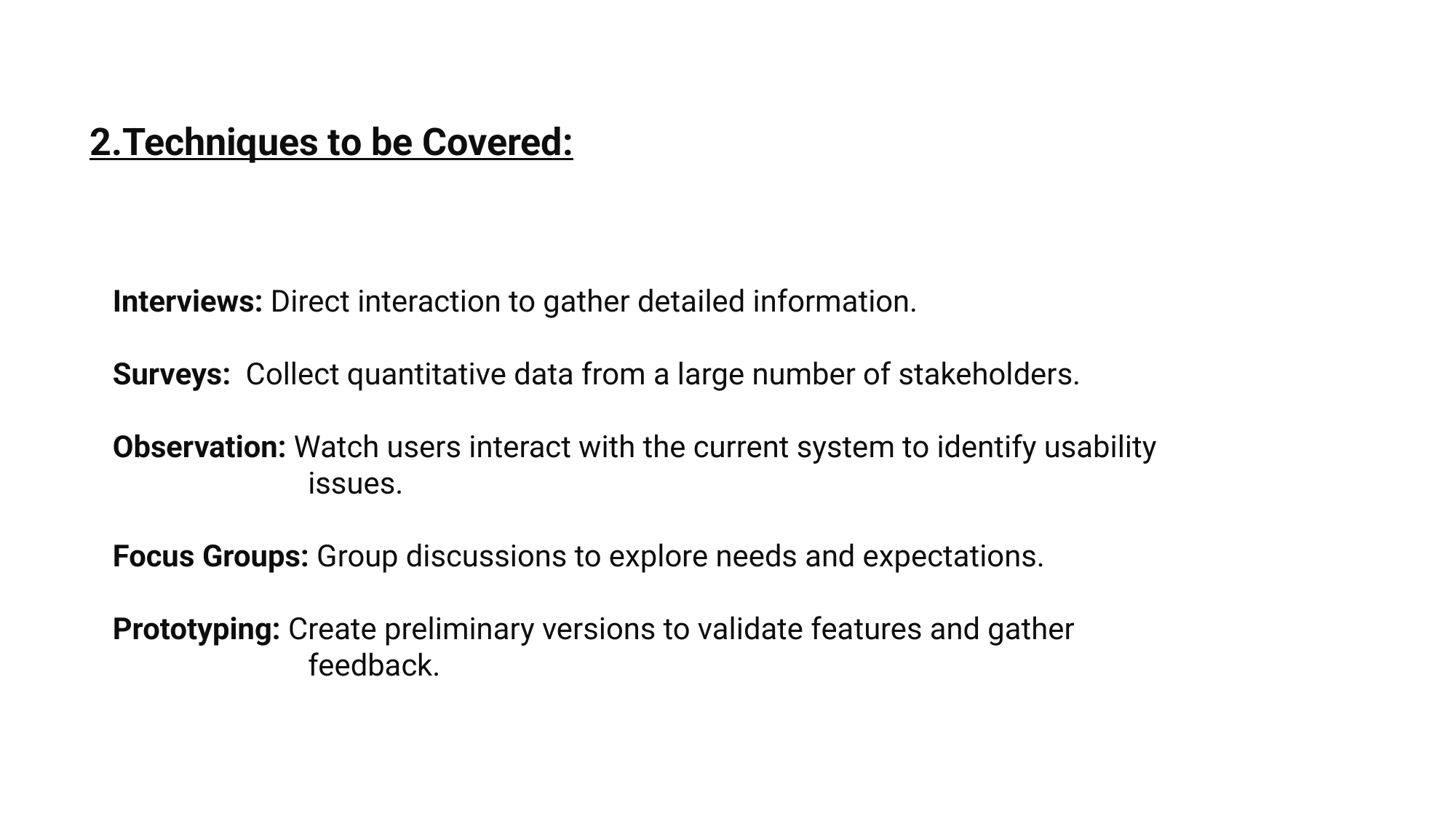

2.Techniques to be Covered:

   Interviews: Direct interaction to gather detailed information.

   Surveys:  Collect quantitative data from a large number of stakeholders.

   Observation: Watch users interact with the current system to identify usability 			issues.

   Focus Groups: Group discussions to explore needs and expectations.

   Prototyping: Create preliminary versions to validate features and gather 			feedback.